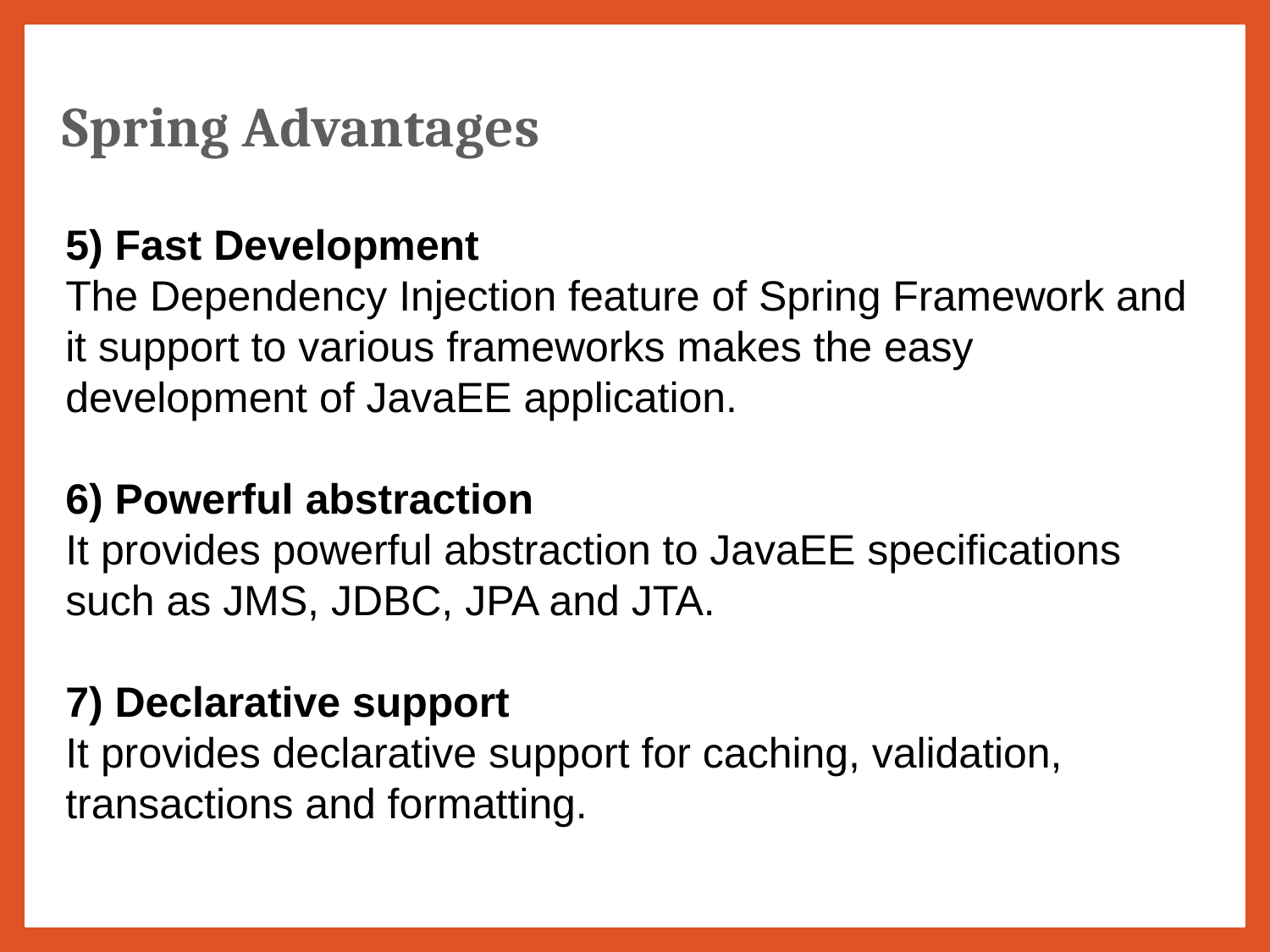

Spring Advantages
5) Fast Development
The Dependency Injection feature of Spring Framework and it support to various frameworks makes the easy development of JavaEE application.

6) Powerful abstraction
It provides powerful abstraction to JavaEE specifications such as JMS, JDBC, JPA and JTA.

7) Declarative support
It provides declarative support for caching, validation, transactions and formatting.